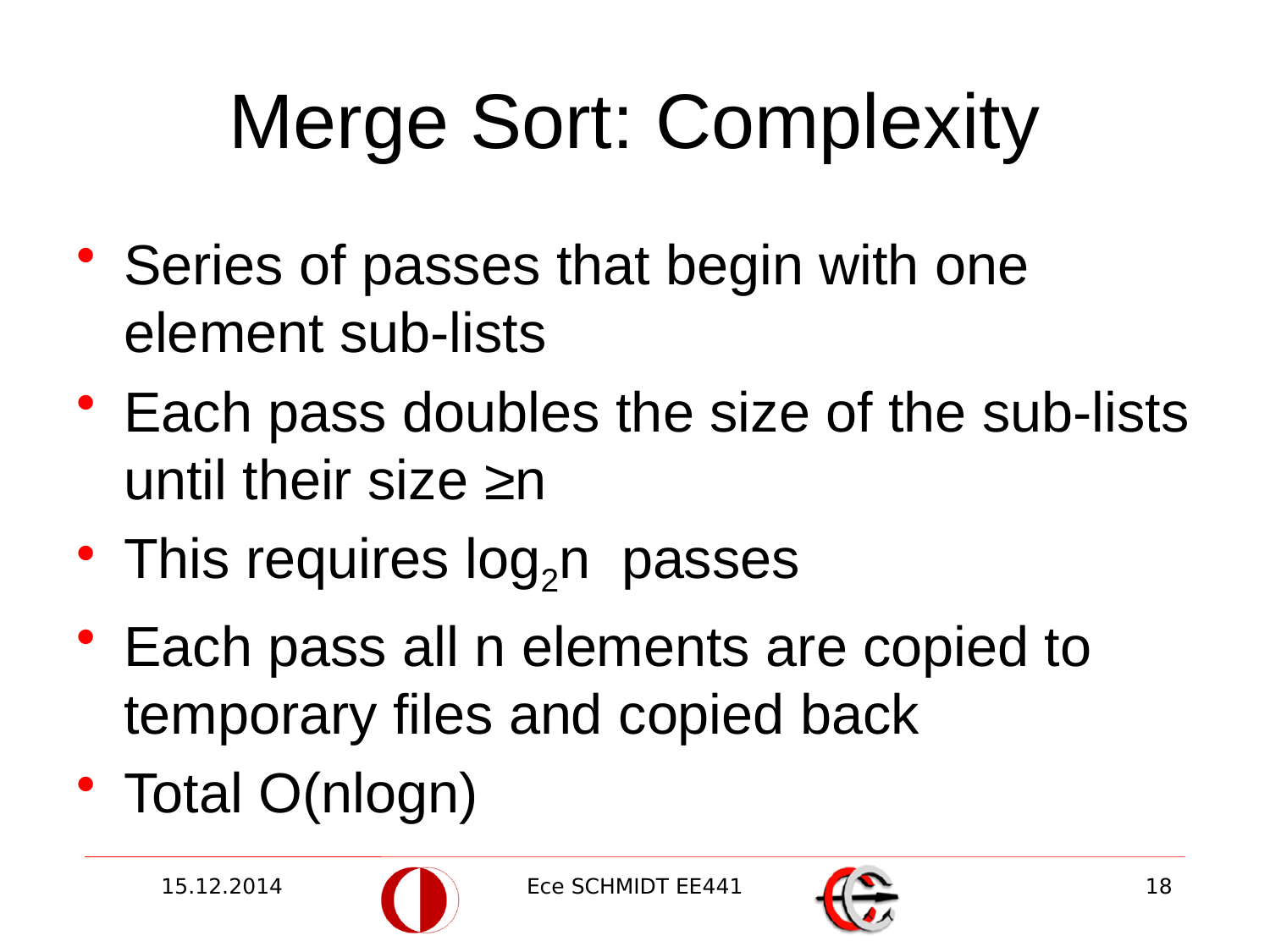

# Merge Sort: Complexity
Series of passes that begin with one element sub-lists
Each pass doubles the size of the sub-lists until their size ≥n
This requires log2n  passes
Each pass all n elements are copied to temporary files and copied back
Total O(nlogn)
15.12.2014
Ece SCHMIDT EE441
18